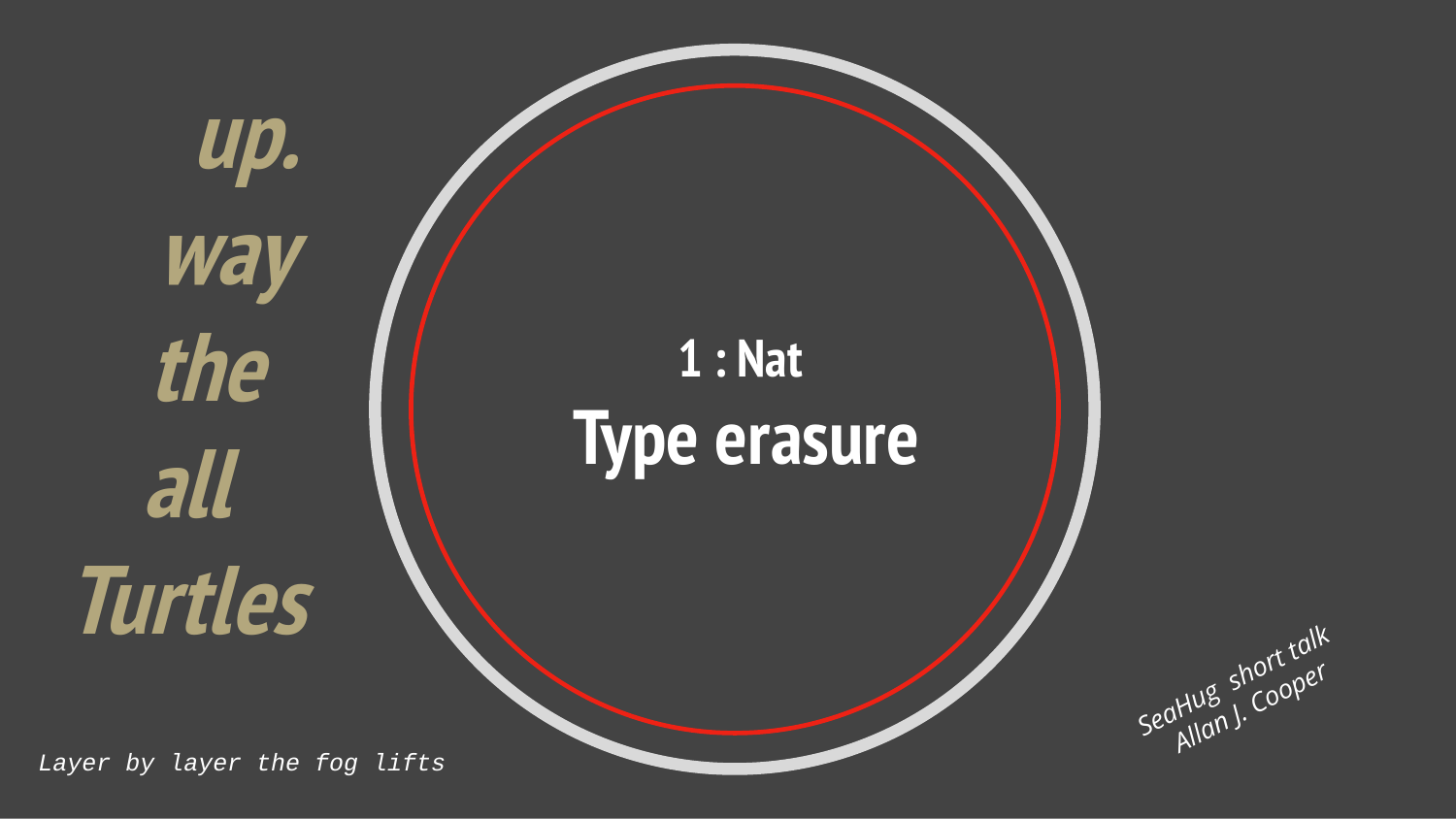

# 1 : Nat
 Type erasure
      up.
    way
  the
all
Turtles
What I wish I knew
learning ?anything

SeaHug  short talk
Allan J. Cooper

Layer by layer the fog lifts

The onion peels from its core

1, 2 infinity.

A meandering tour
of the past and future of
programming, math and logic